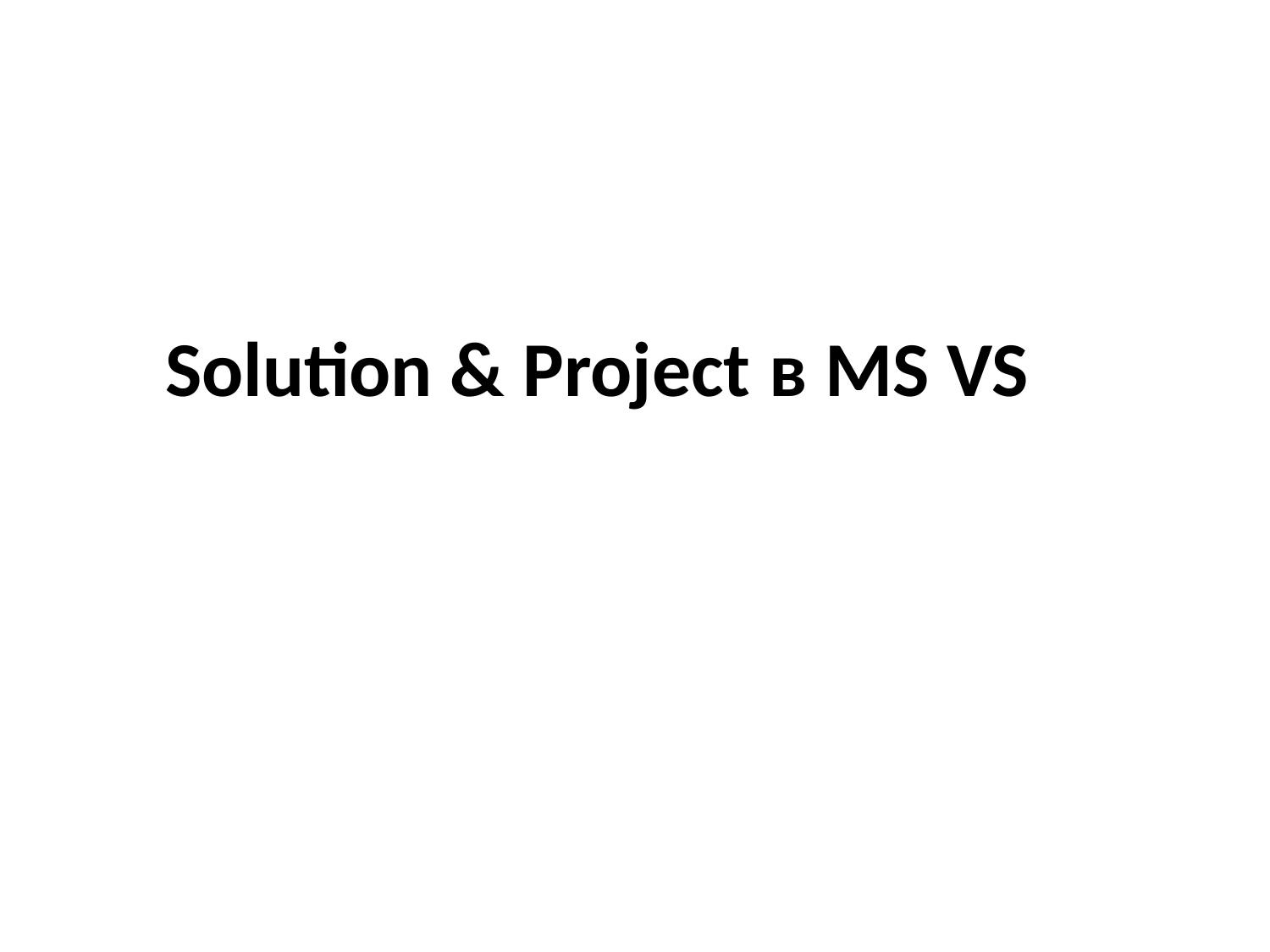

# Solution & Project в MS VS